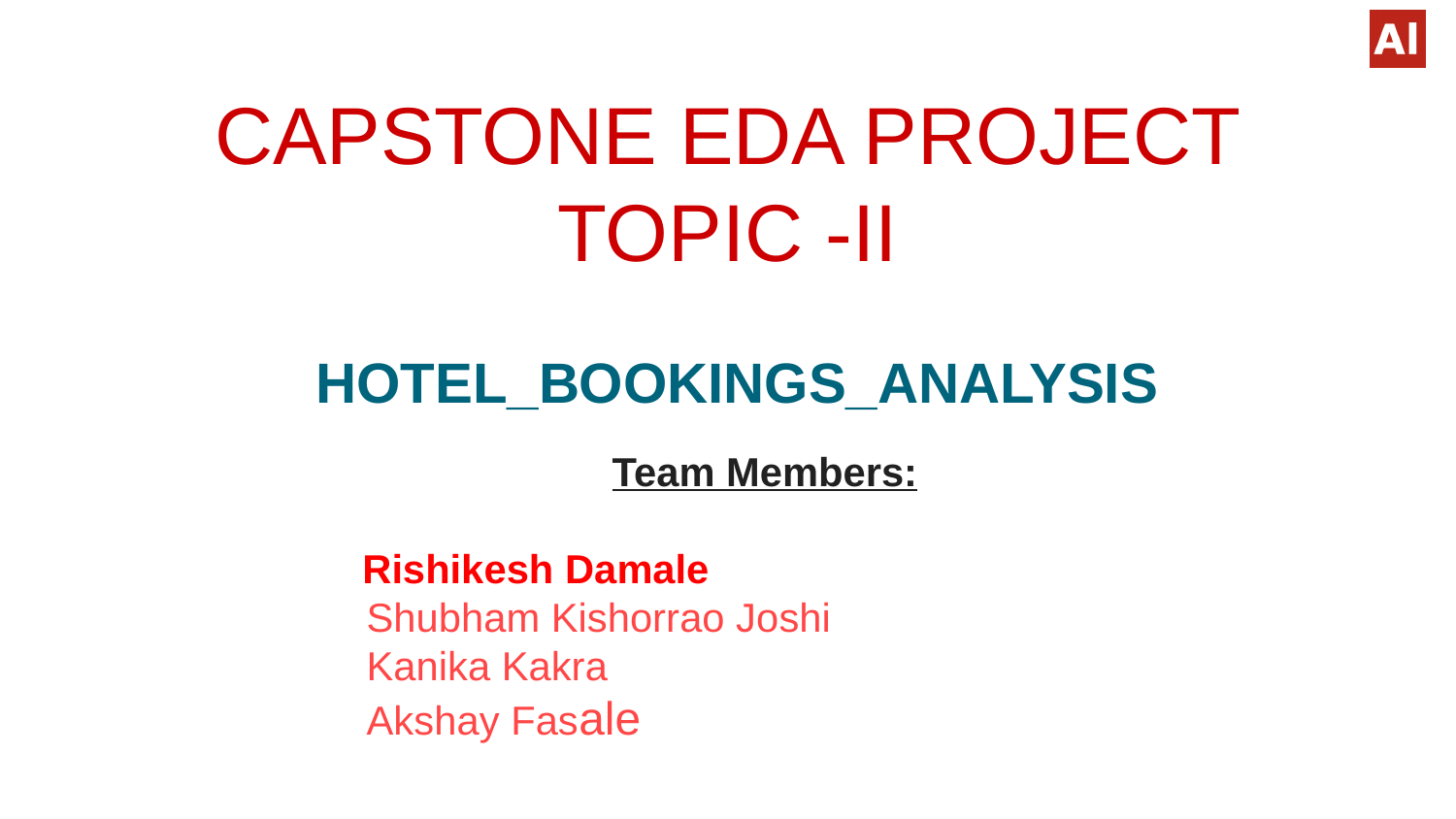

# CAPSTONE EDA PROJECT TOPIC -II
HOTEL_BOOKINGS_ANALYSIS

Team Members:

       Rishikesh Damale
         Shubham Kishorrao Joshi
         Kanika Kakra
         Akshay Fasale